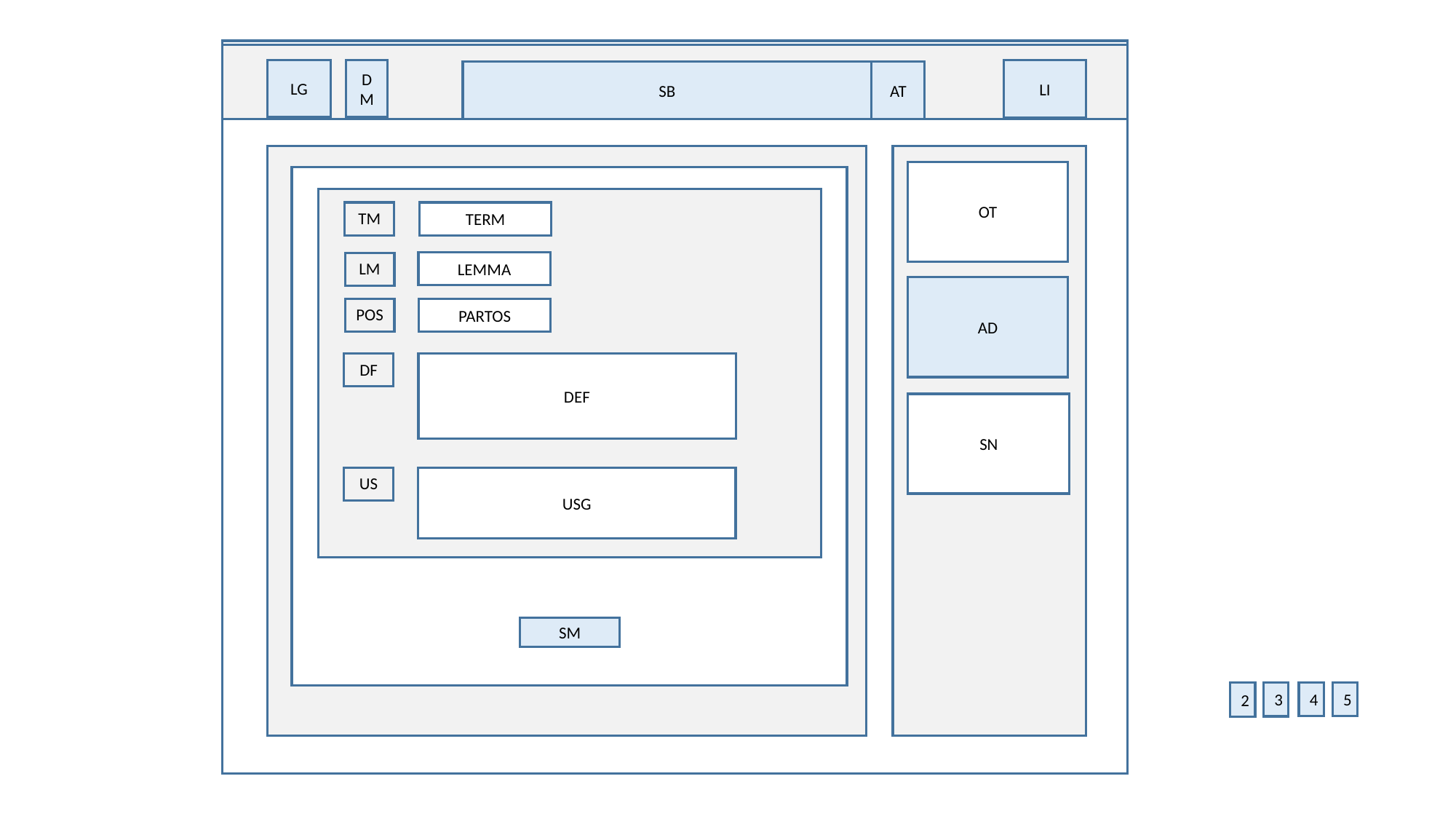

LG
DM
LI
SB
AT

OT

EN_BD
TM
TERM
LEMMA
LM
AD
PARTOS
POS
DEF
DF
SN
US
USG
SM
4
5
3
2